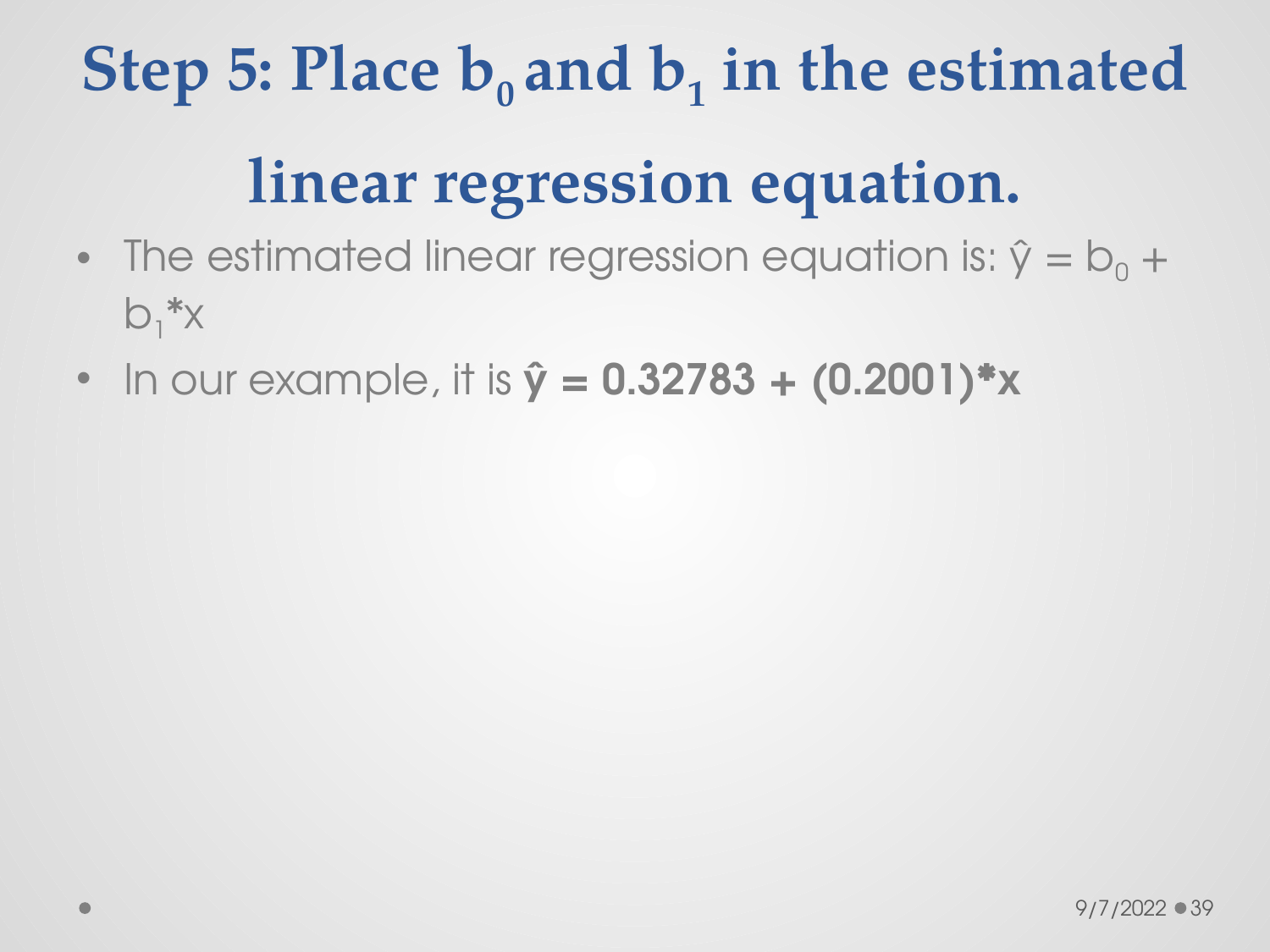

# Step 5: Place b0 and b1 in the estimated linear regression equation.
The estimated linear regression equation is: ŷ = b0 + b1*x
In our example, it is ŷ = 0.32783 + (0.2001)*x

9/7/2022
39